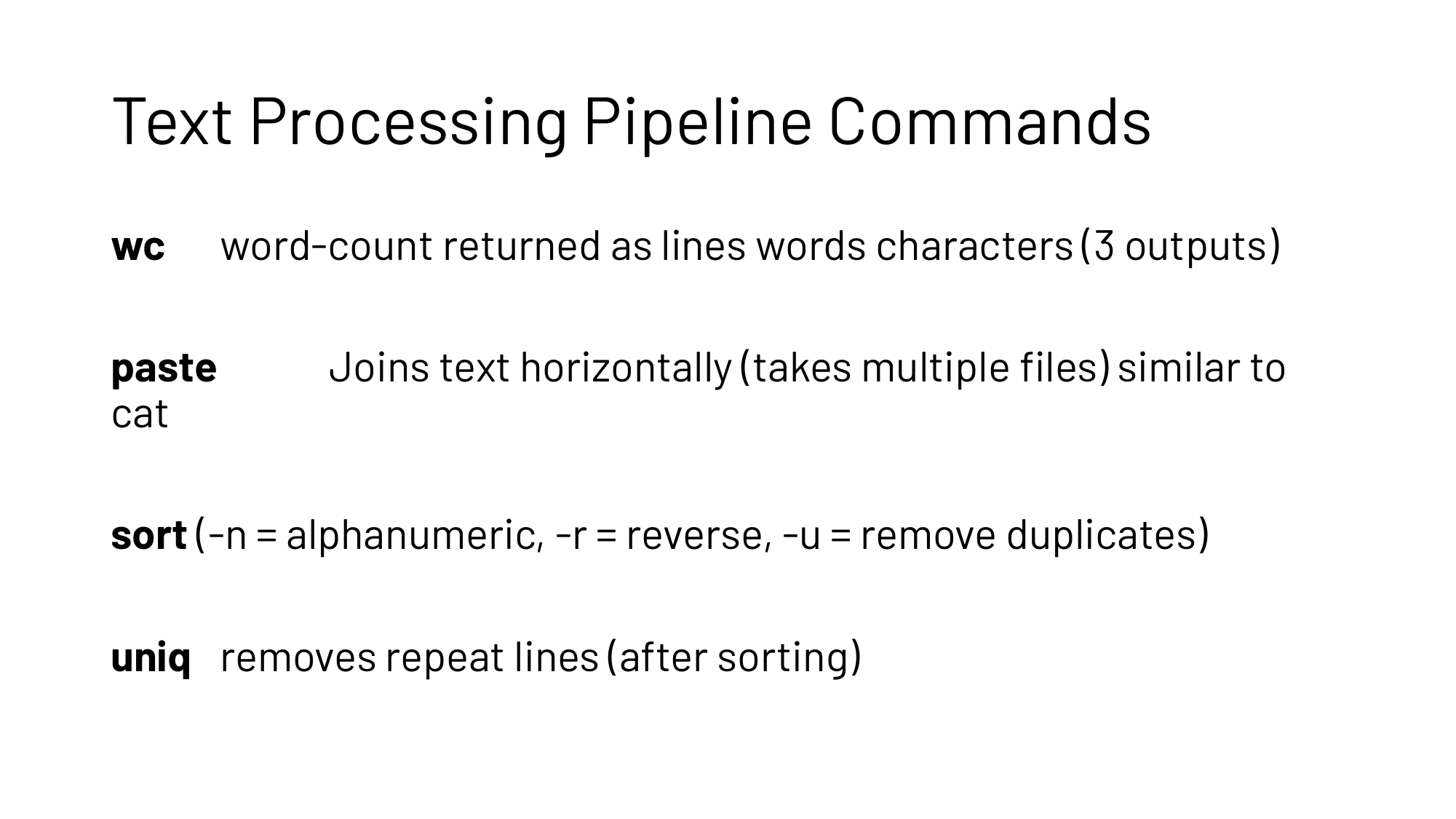

# Text Processing Pipeline Commands
wc	word-count returned as lines words characters (3 outputs)

paste		Joins text horizontally (takes multiple files) similar to cat

sort (-n = alphanumeric, -r = reverse, -u = remove duplicates)

uniq	removes repeat lines (after sorting)